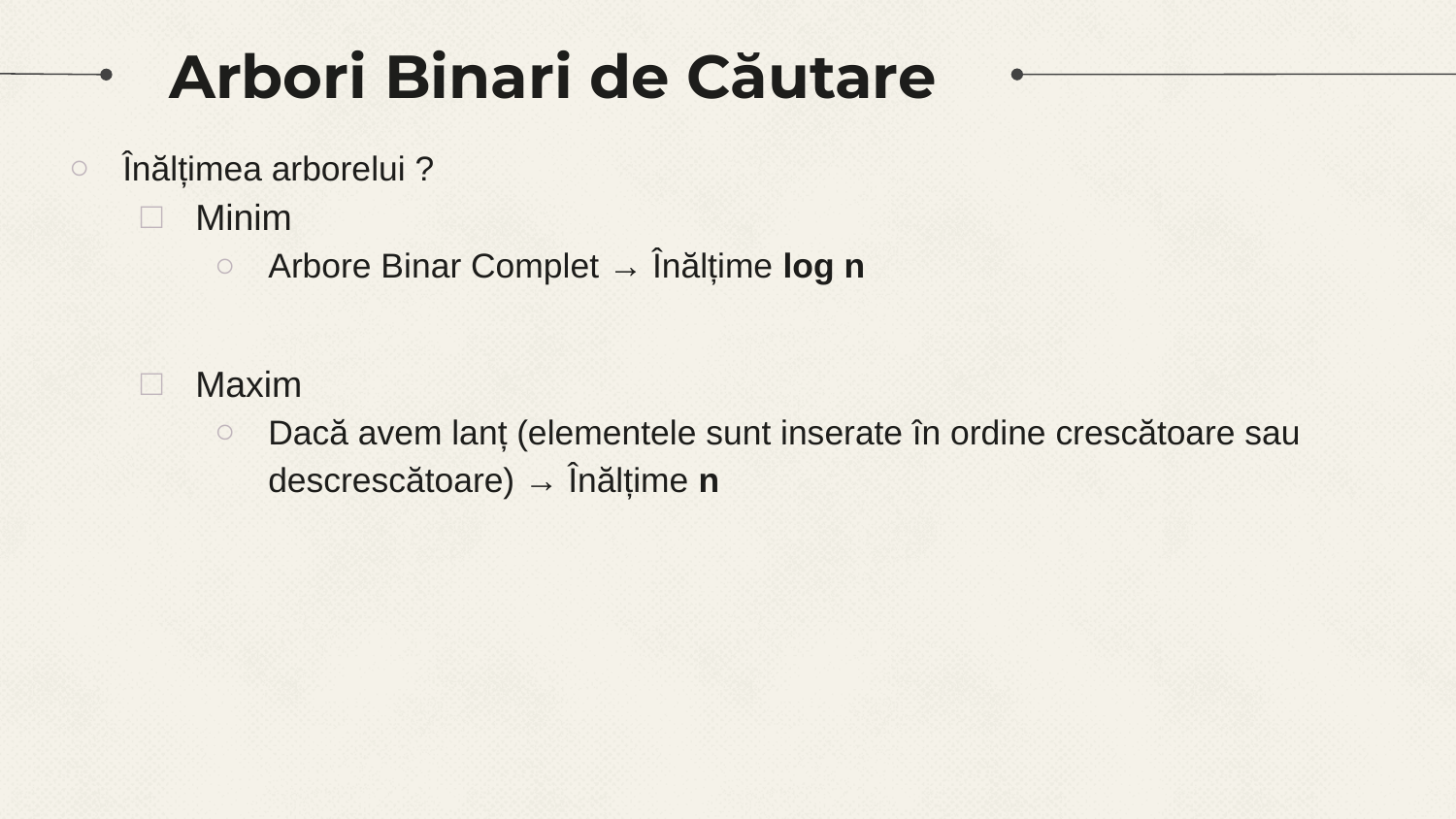

# Arbori Binari de Căutare
Înălțimea arborelui ?
Minim
Arbore Binar Complet → Înălțime log n

Maxim
Dacă avem lanț (elementele sunt inserate în ordine crescătoare sau descrescătoare) → Înălțime n